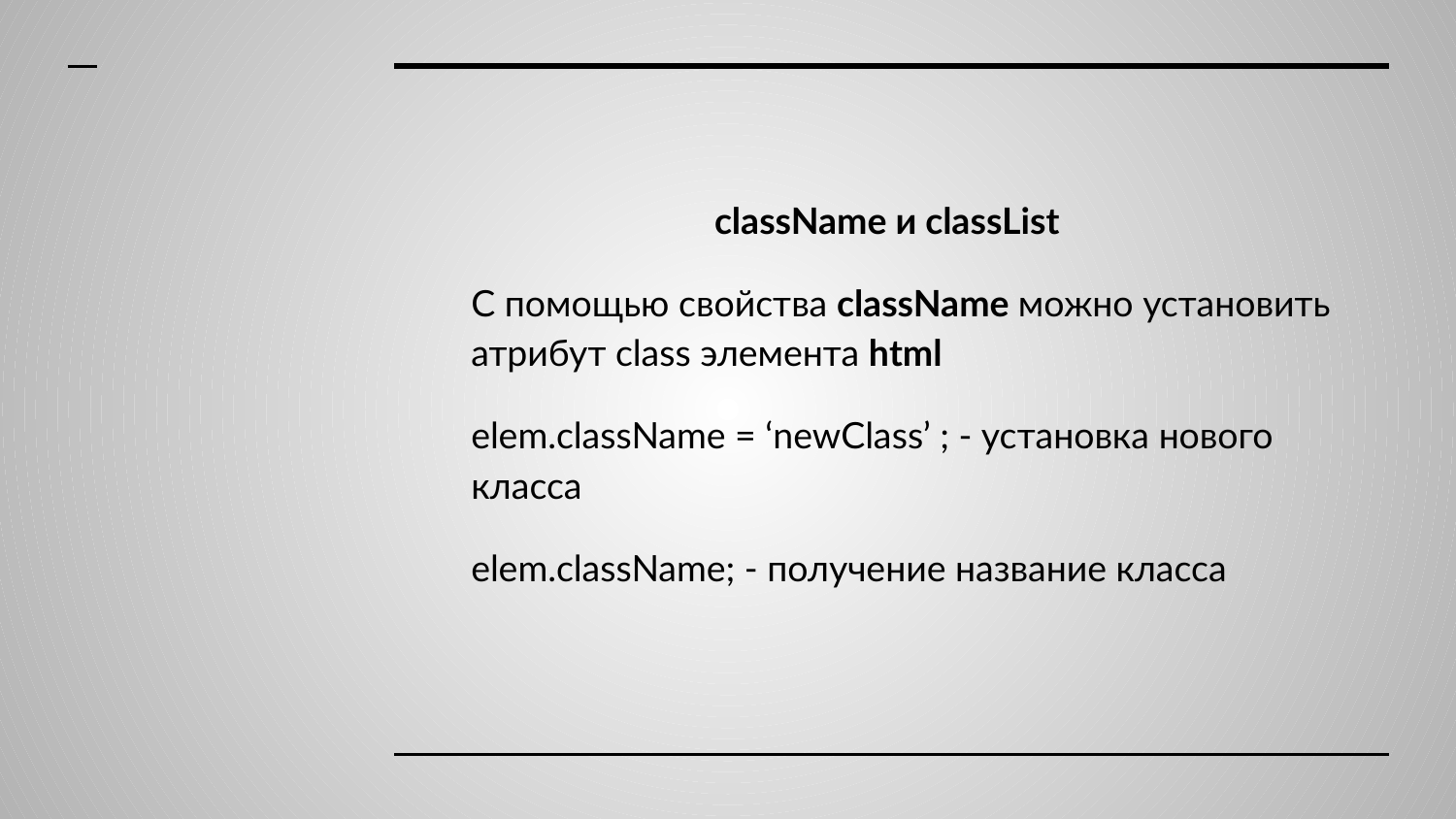

className и classList
С помощью свойства className можно установить атрибут class элемента html
elem.className = ‘newClass’ ; - установка нового класса
elem.className; - получение название класса